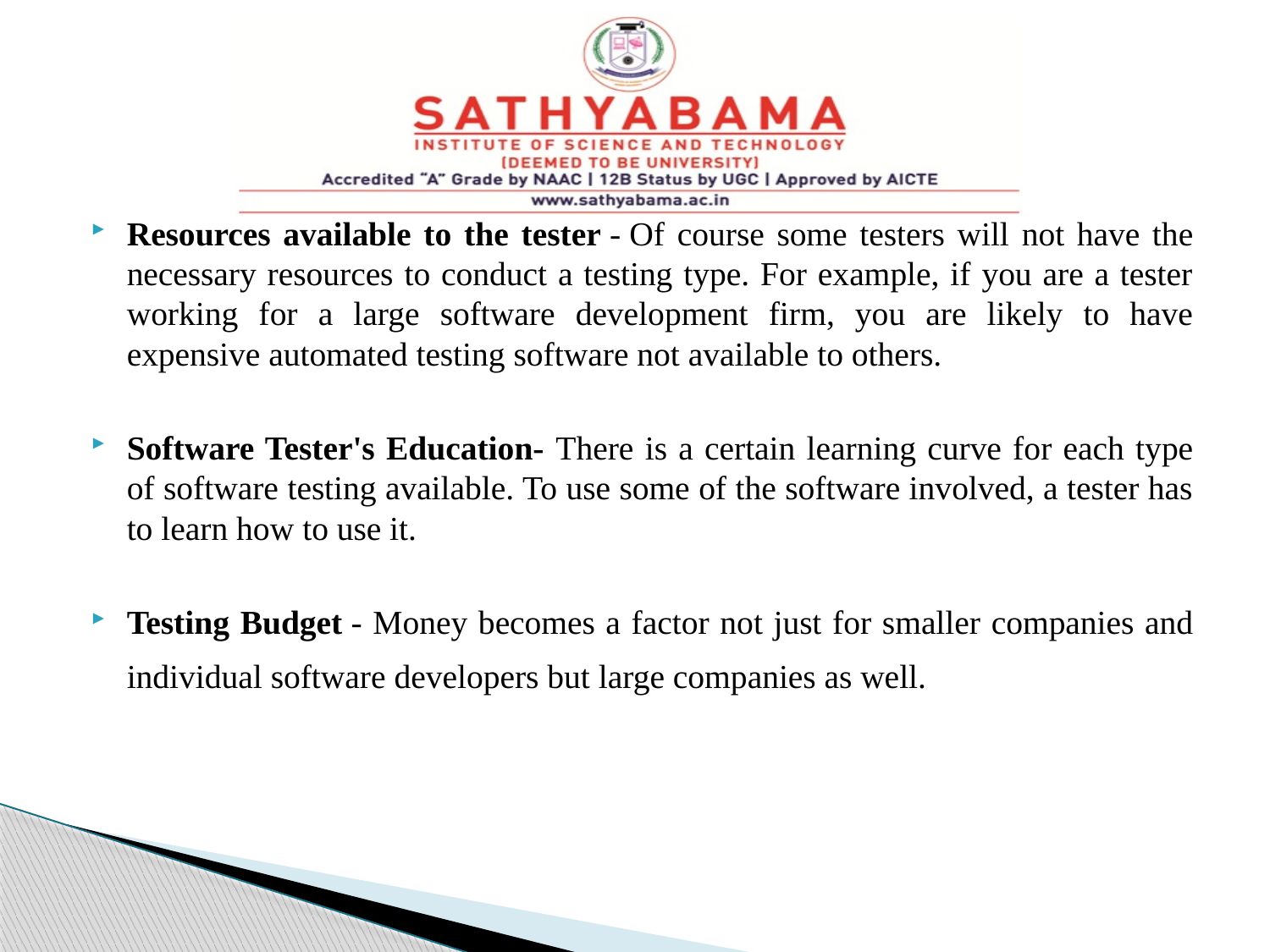

#
Resources available to the tester - Of course some testers will not have the necessary resources to conduct a testing type. For example, if you are a tester working for a large software development firm, you are likely to have expensive automated testing software not available to others.

Software Tester's Education- There is a certain learning curve for each type of software testing available. To use some of the software involved, a tester has to learn how to use it.

Testing Budget - Money becomes a factor not just for smaller companies and individual software developers but large companies as well.